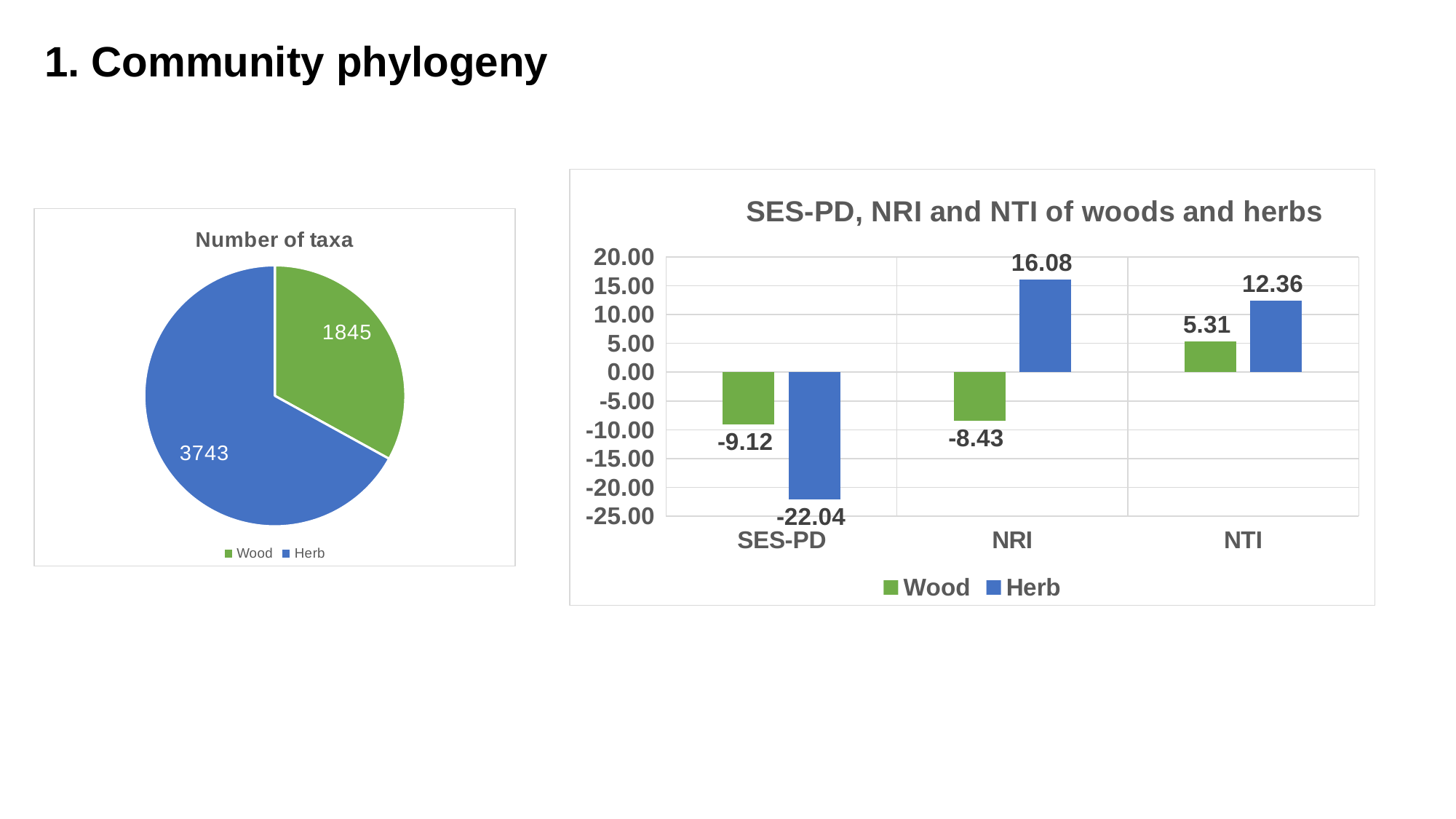

1. Community phylogeny

### Chart: SES-PD, NRI and NTI of woods and herbs

| Category | Wood | Herb |
|---|---|---|
| SES-PD | -9.122190889 | -22.03541453 |
| NRI | -8.426008424 | 16.07686596 |
| NTI | 5.310897441 | 12.36136754 |

### Chart: Number of taxa

| Category |  |
|---|---|
| Wood | 1845.0 |
| Herb | 3743.0 |